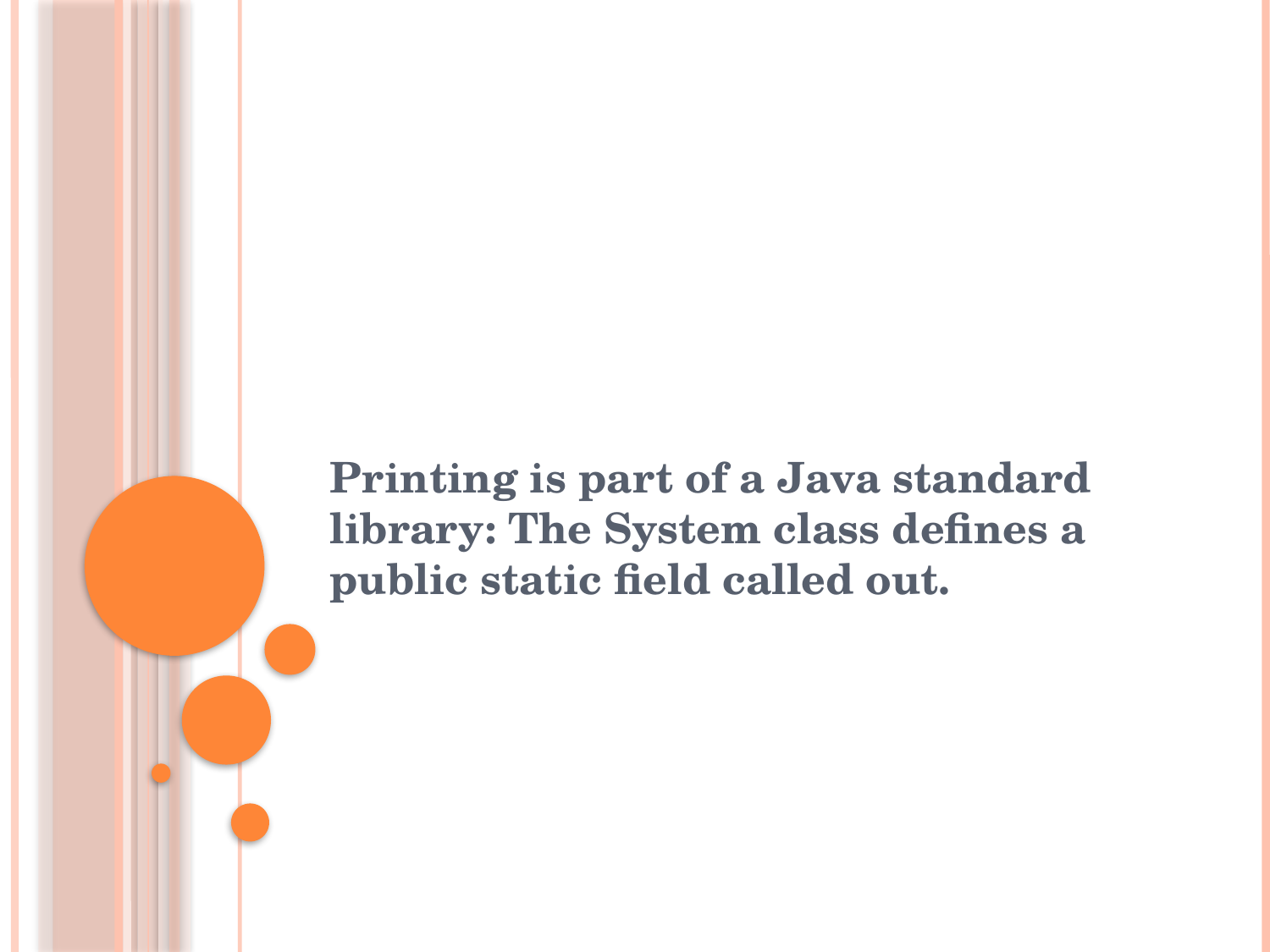

#
Printing is part of a Java standard library: The System class defines a public static field called out.